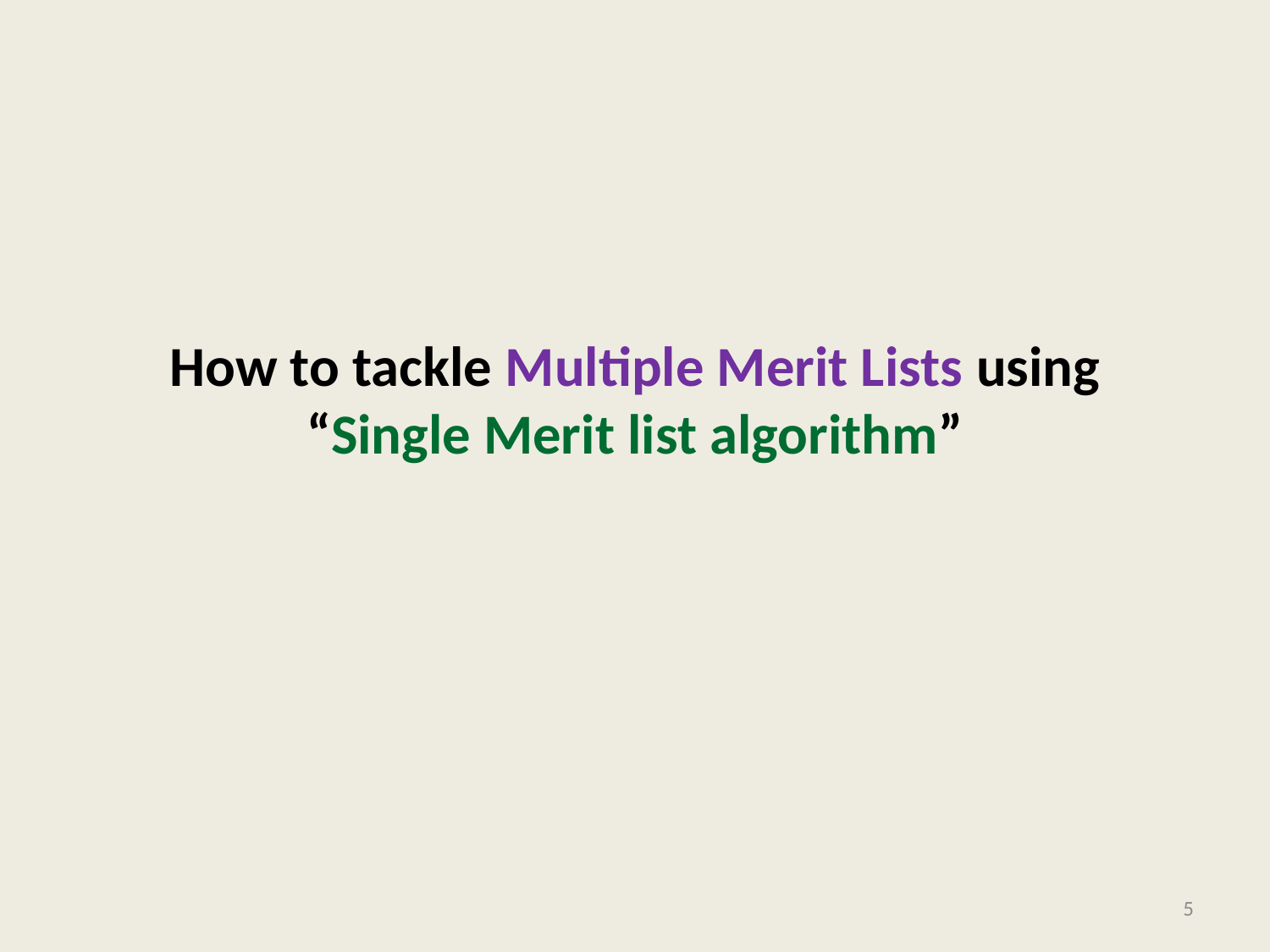

# How to tackle Multiple Merit Lists using “Single Merit list algorithm”
5